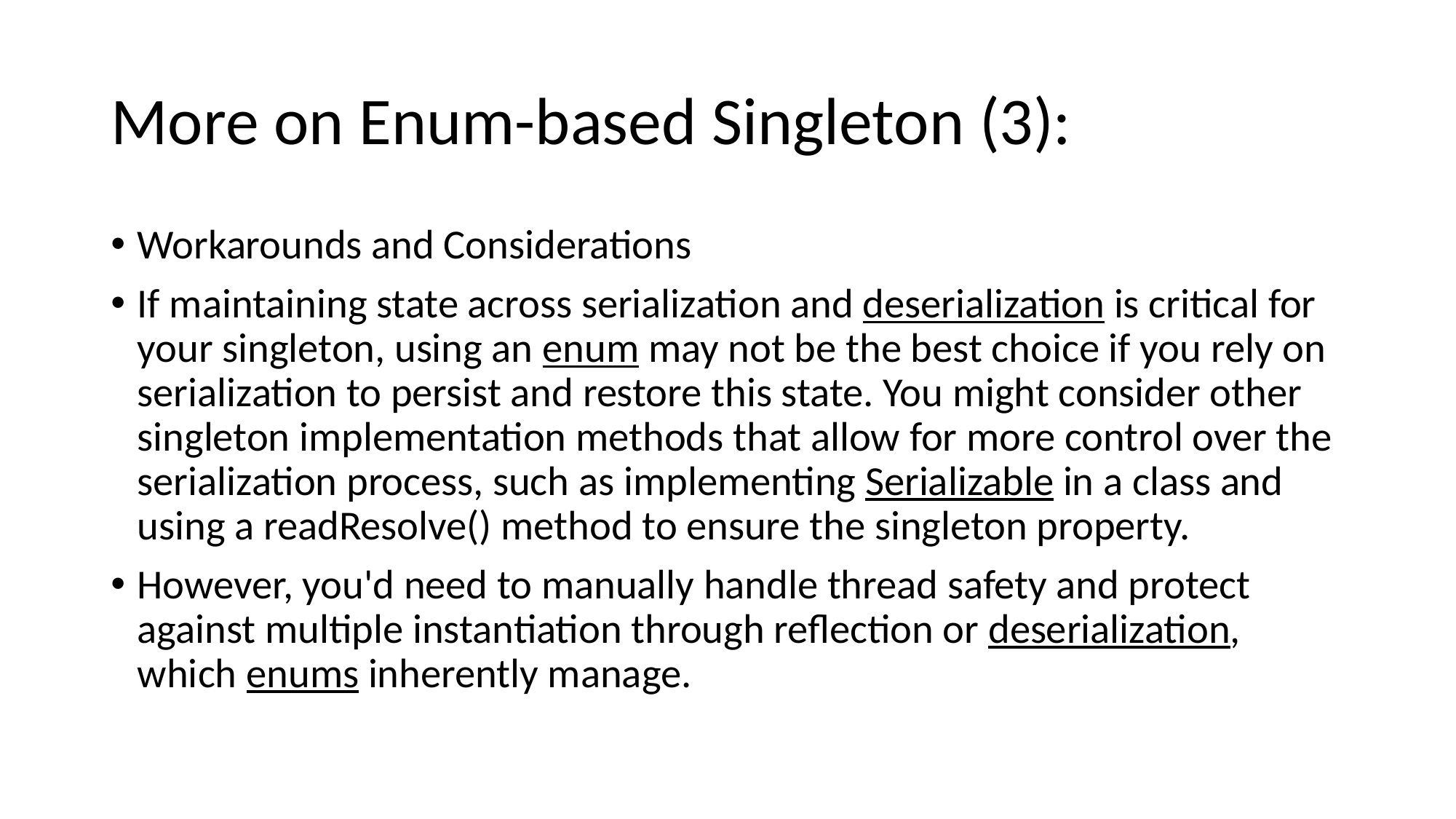

# More on Enum-based Singleton (3):
Workarounds and Considerations
If maintaining state across serialization and deserialization is critical for your singleton, using an enum may not be the best choice if you rely on serialization to persist and restore this state. You might consider other singleton implementation methods that allow for more control over the serialization process, such as implementing Serializable in a class and using a readResolve() method to ensure the singleton property.
However, you'd need to manually handle thread safety and protect against multiple instantiation through reflection or deserialization, which enums inherently manage.